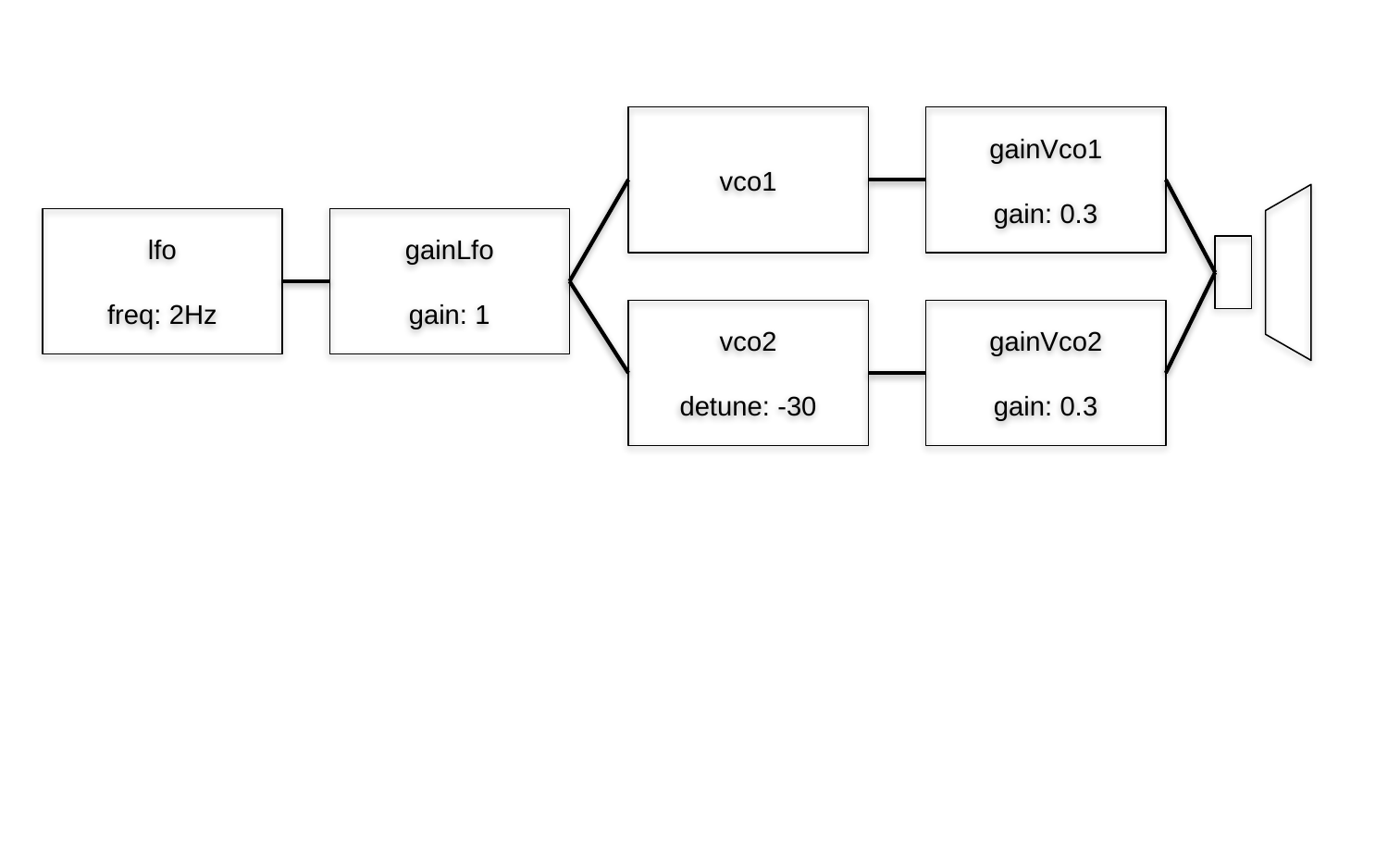

vco1
gainVco1

gain: 0.3

lfo

freq: 2Hz
gainLfo

gain: 1
vco2

detune: -30
gainVco2

gain: 0.3